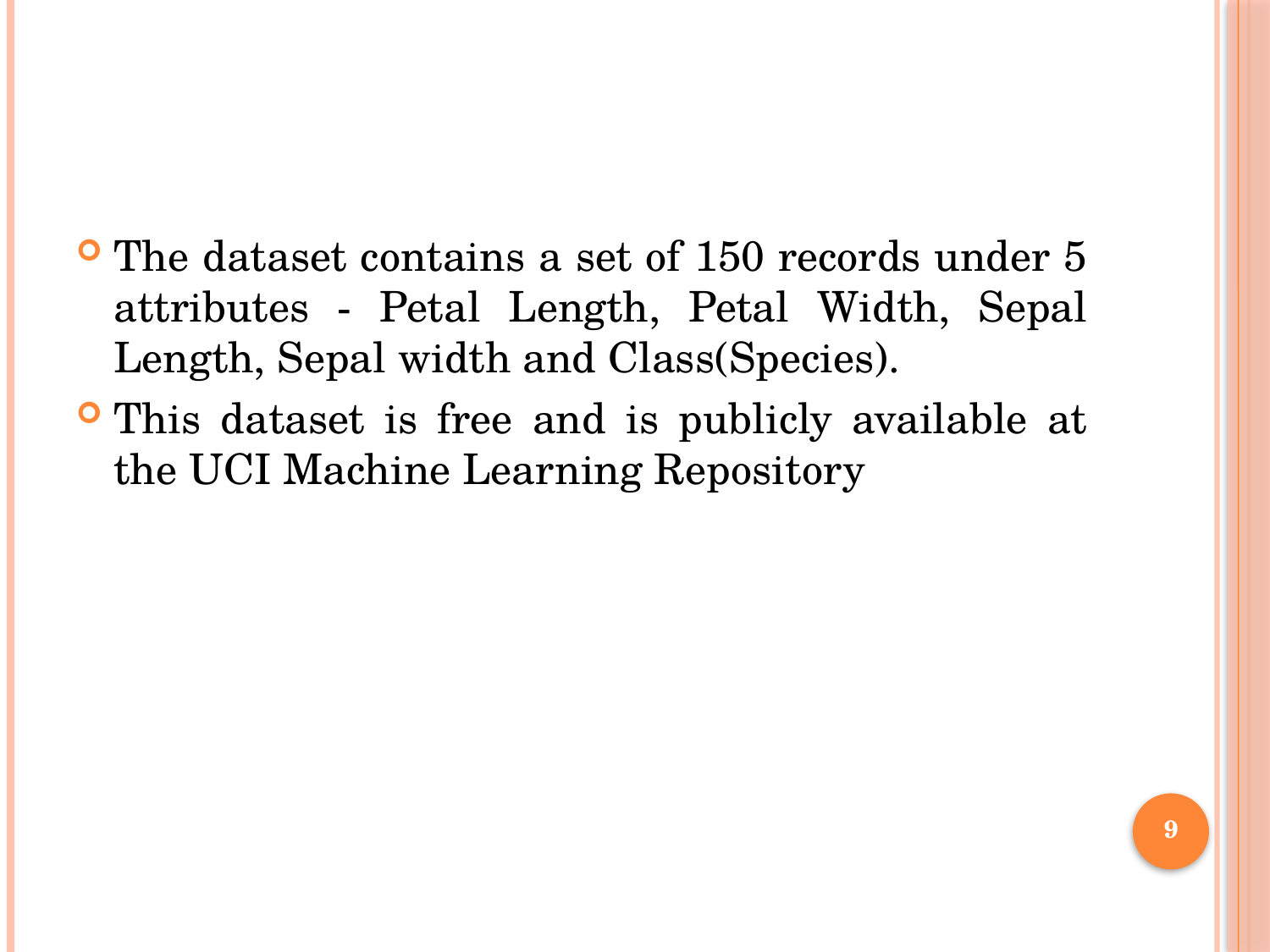

#
The dataset contains a set of 150 records under 5 attributes - Petal Length, Petal Width, Sepal Length, Sepal width and Class(Species).
This dataset is free and is publicly available at the UCI Machine Learning Repository
9